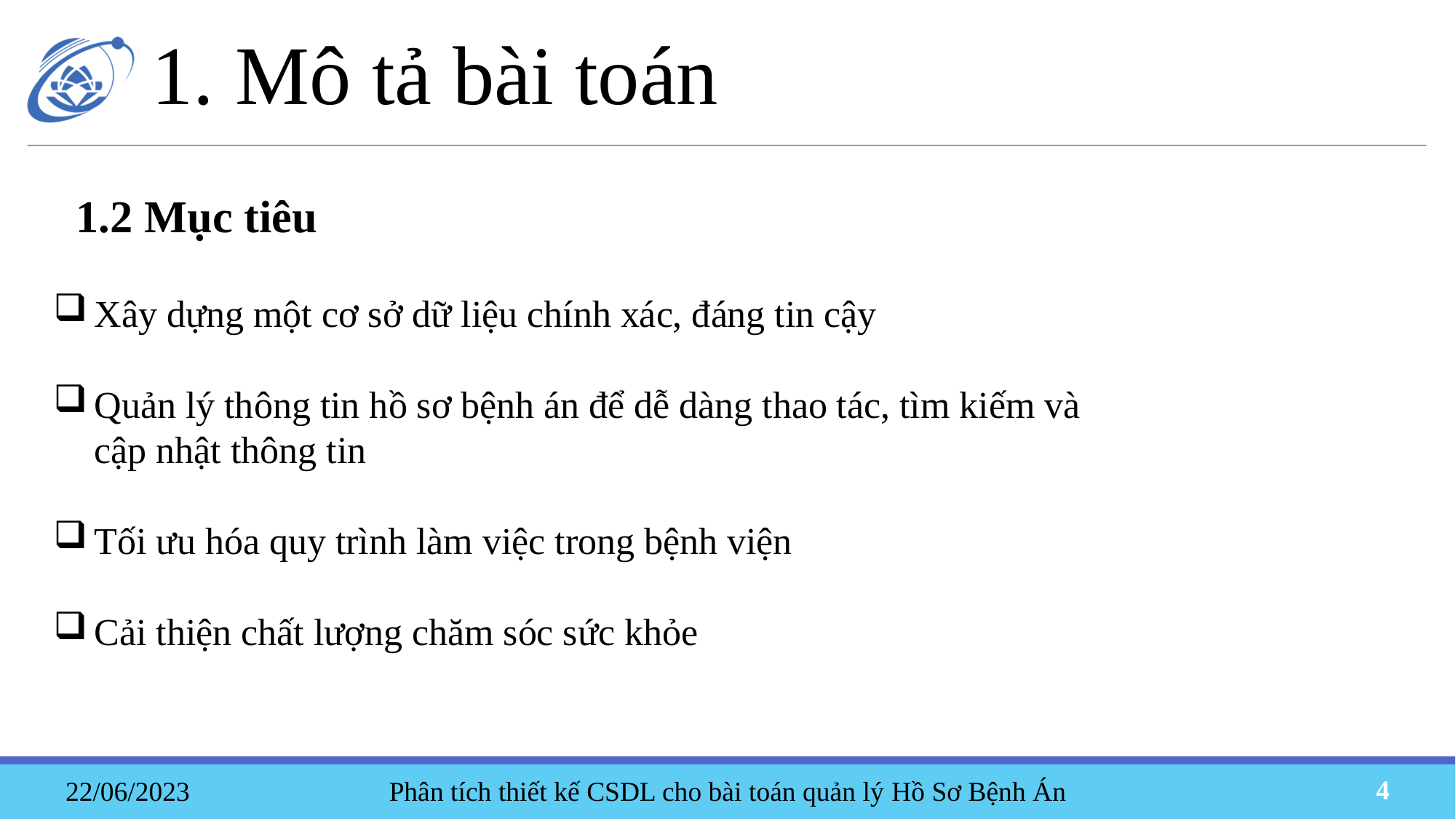

# 1. Mô tả bài toán
1.2 Mục tiêu
Xây dựng một cơ sở dữ liệu chính xác, đáng tin cậy

Quản lý thông tin hồ sơ bệnh án để dễ dàng thao tác, tìm kiếm và cập nhật thông tin

Tối ưu hóa quy trình làm việc trong bệnh viện

Cải thiện chất lượng chăm sóc sức khỏe
Phân tích thiết kế CSDL cho bài toán quản lý Hồ Sơ Bệnh Án
22/06/2023
4